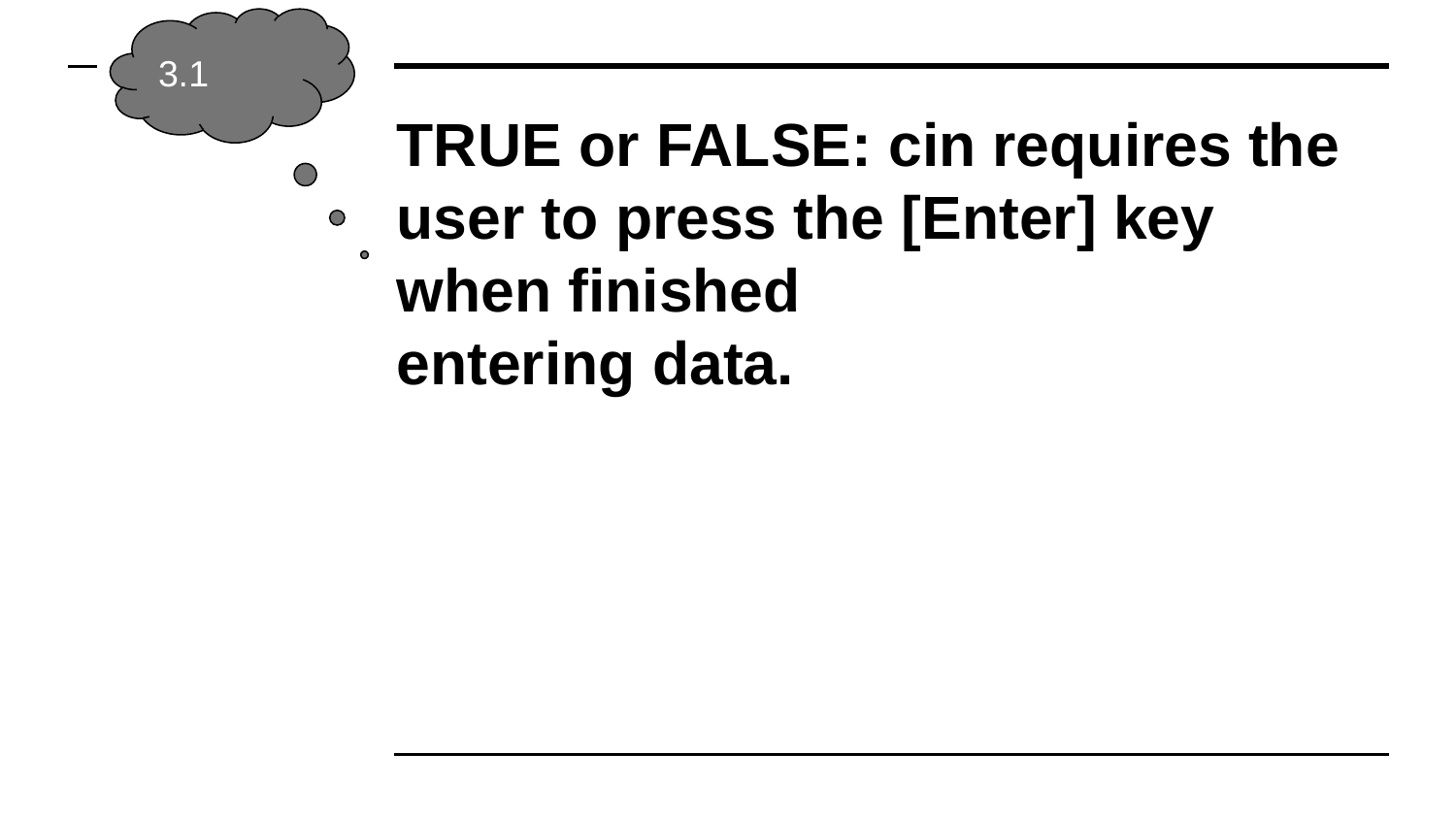

3.1
# TRUE or FALSE: cin requires the user to press the [Enter] key when finished
entering data.